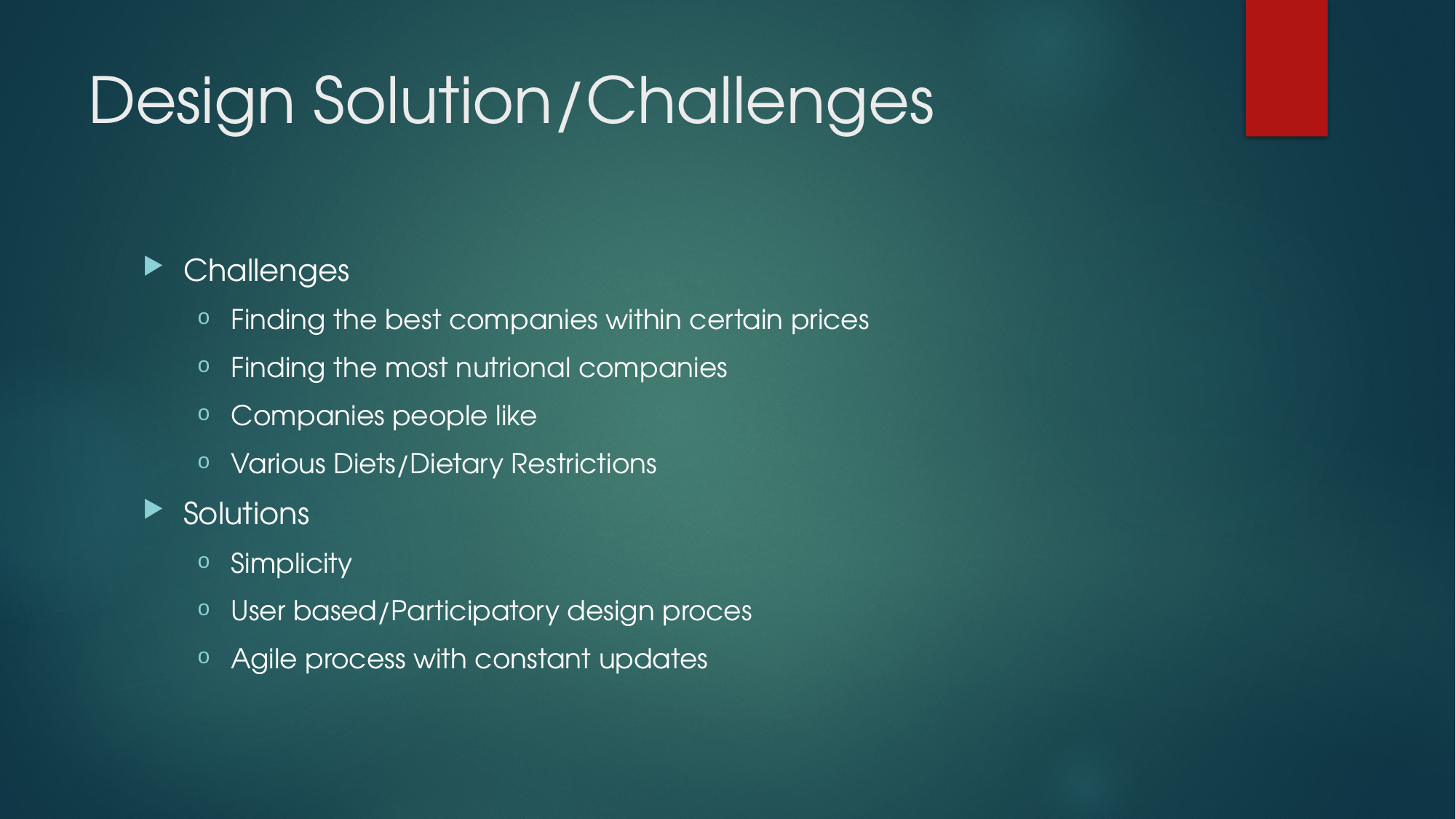

# Design Solution/Challenges
Challenges
Finding the best companies within certain prices
Finding the most nutrional companies
Companies people like
Various Diets/Dietary Restrictions
Solutions
Simplicity
User based/Participatory design proces
Agile process with constant updates